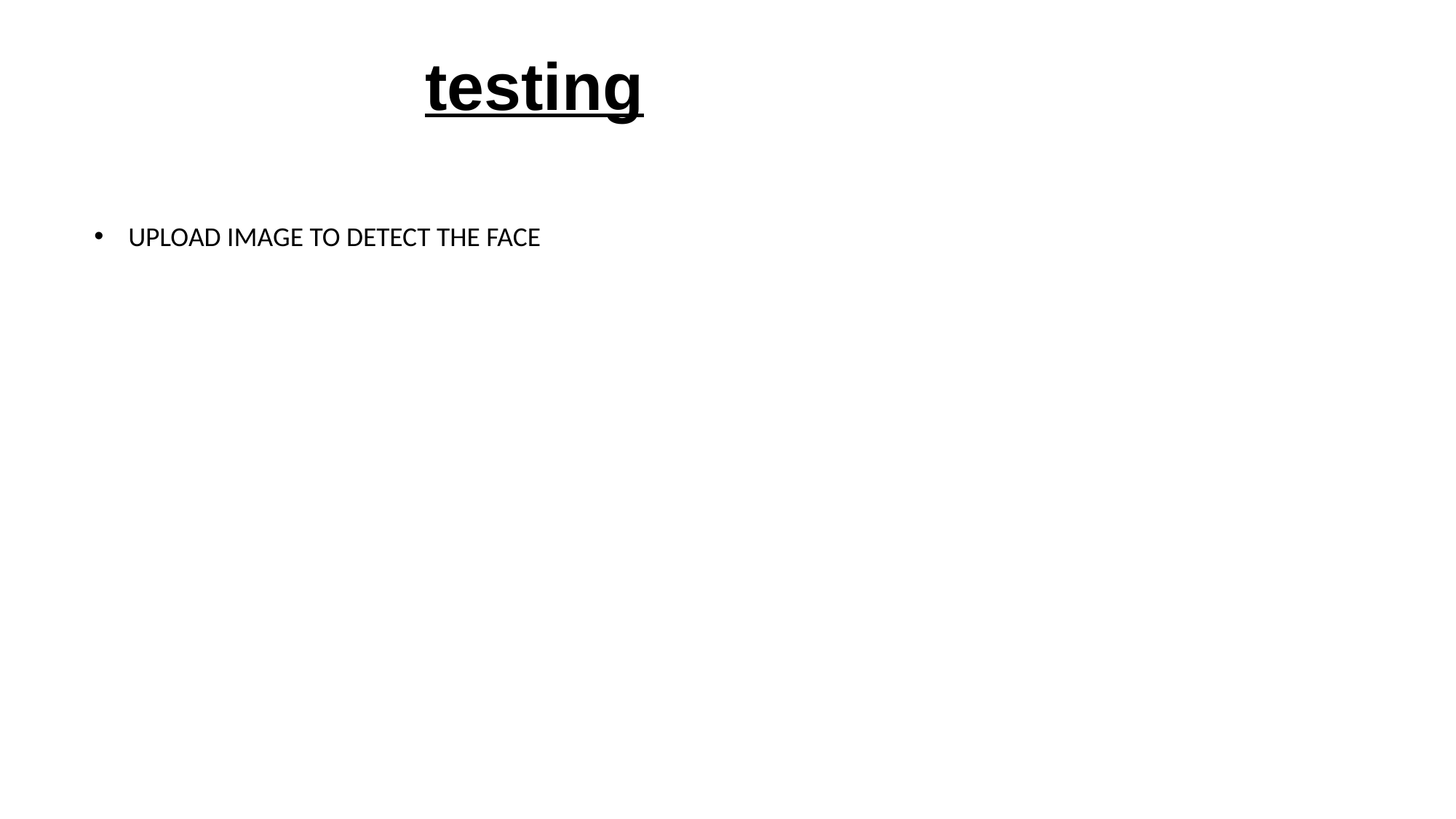

# testing
UPLOAD IMAGE TO DETECT THE FACE